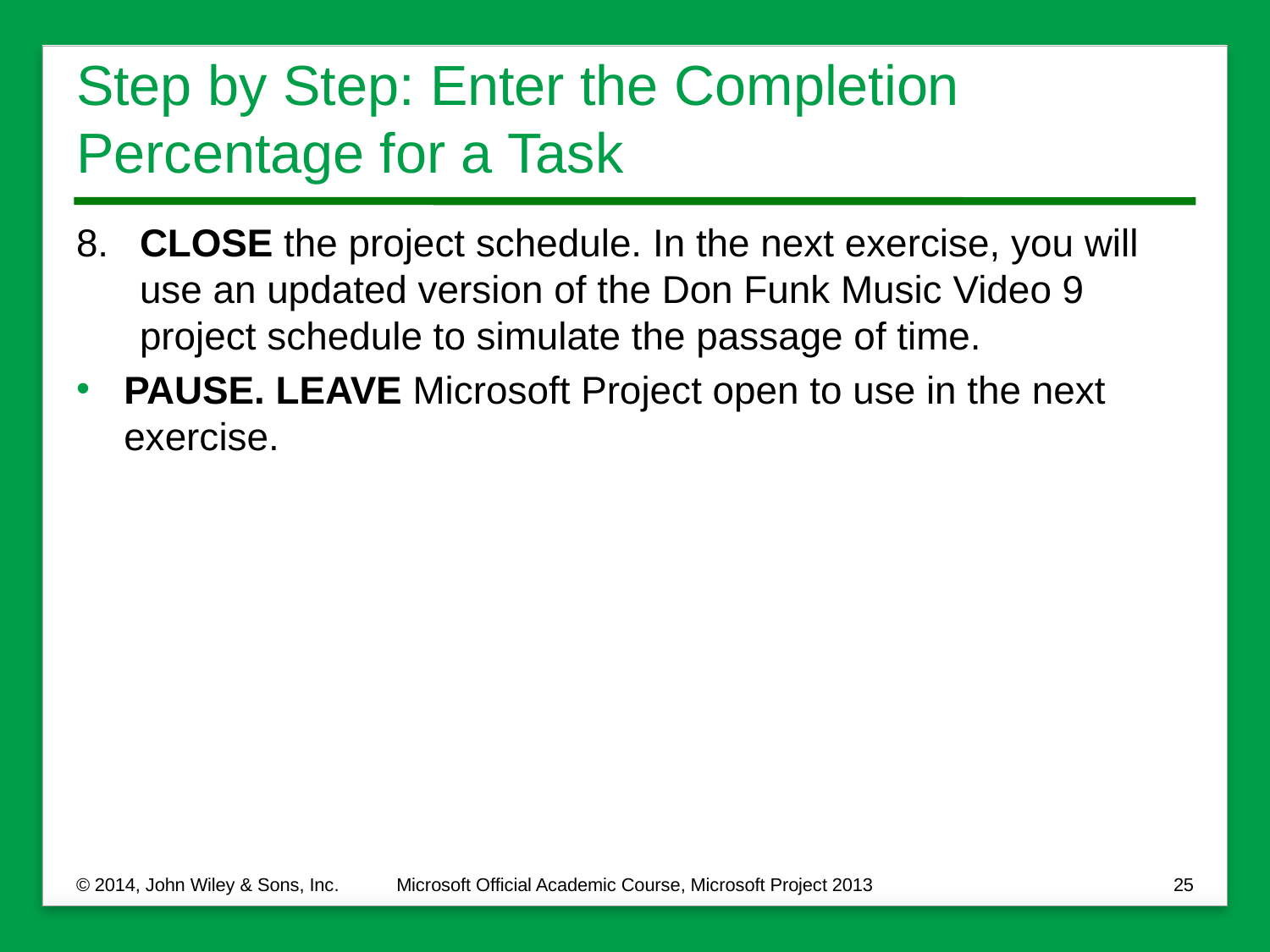

# Step by Step: Enter the Completion Percentage for a Task
8.	CLOSE the project schedule. In the next exercise, you will use an updated version of the Don Funk Music Video 9 project schedule to simulate the passage of time.
PAUSE. LEAVE Microsoft Project open to use in the next exercise.
© 2014, John Wiley & Sons, Inc.
Microsoft Official Academic Course, Microsoft Project 2013
25